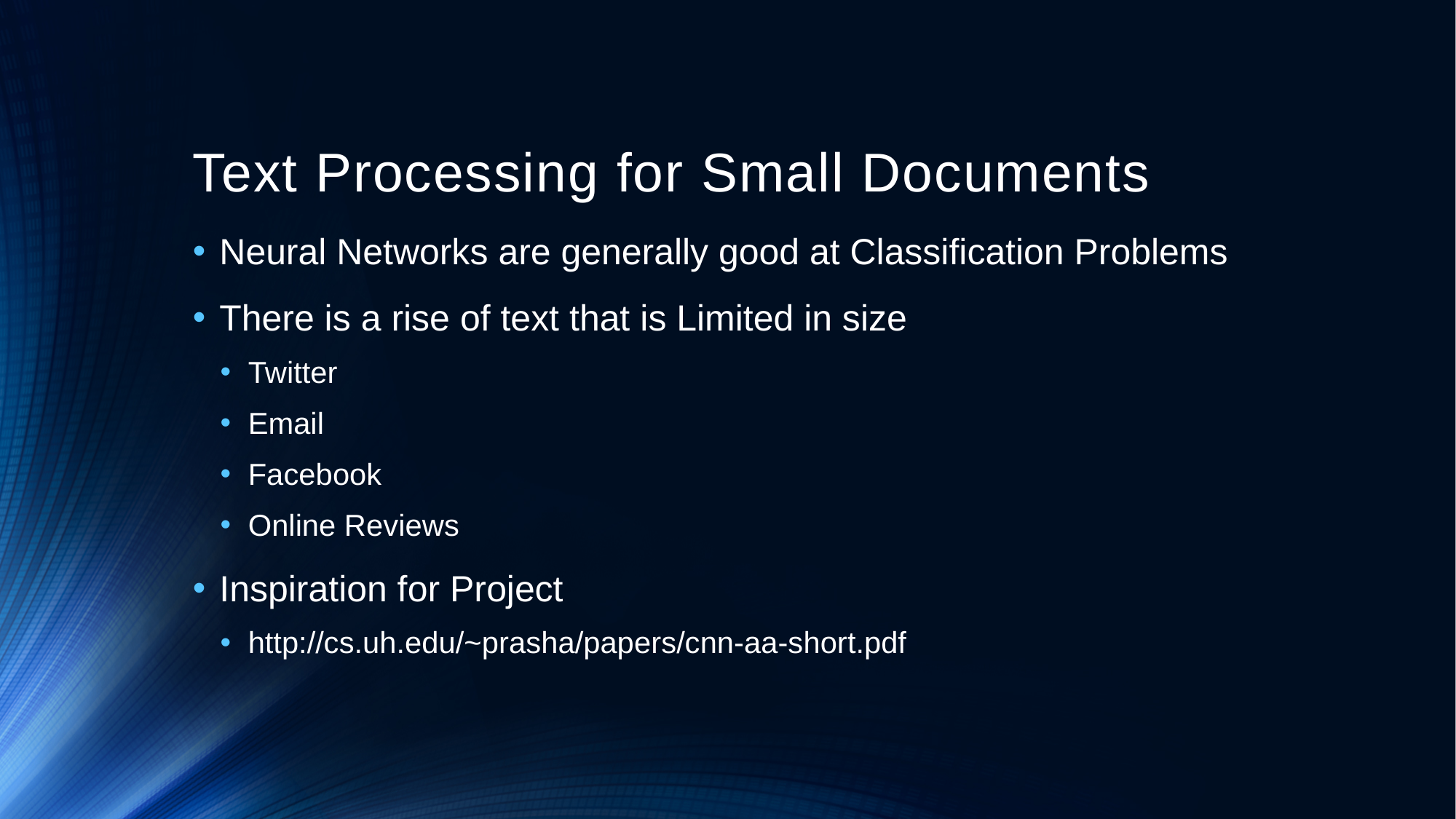

# Text Processing for Small Documents
Neural Networks are generally good at Classification Problems
There is a rise of text that is Limited in size
Twitter
Email
Facebook
Online Reviews
Inspiration for Project
http://cs.uh.edu/~prasha/papers/cnn-aa-short.pdf